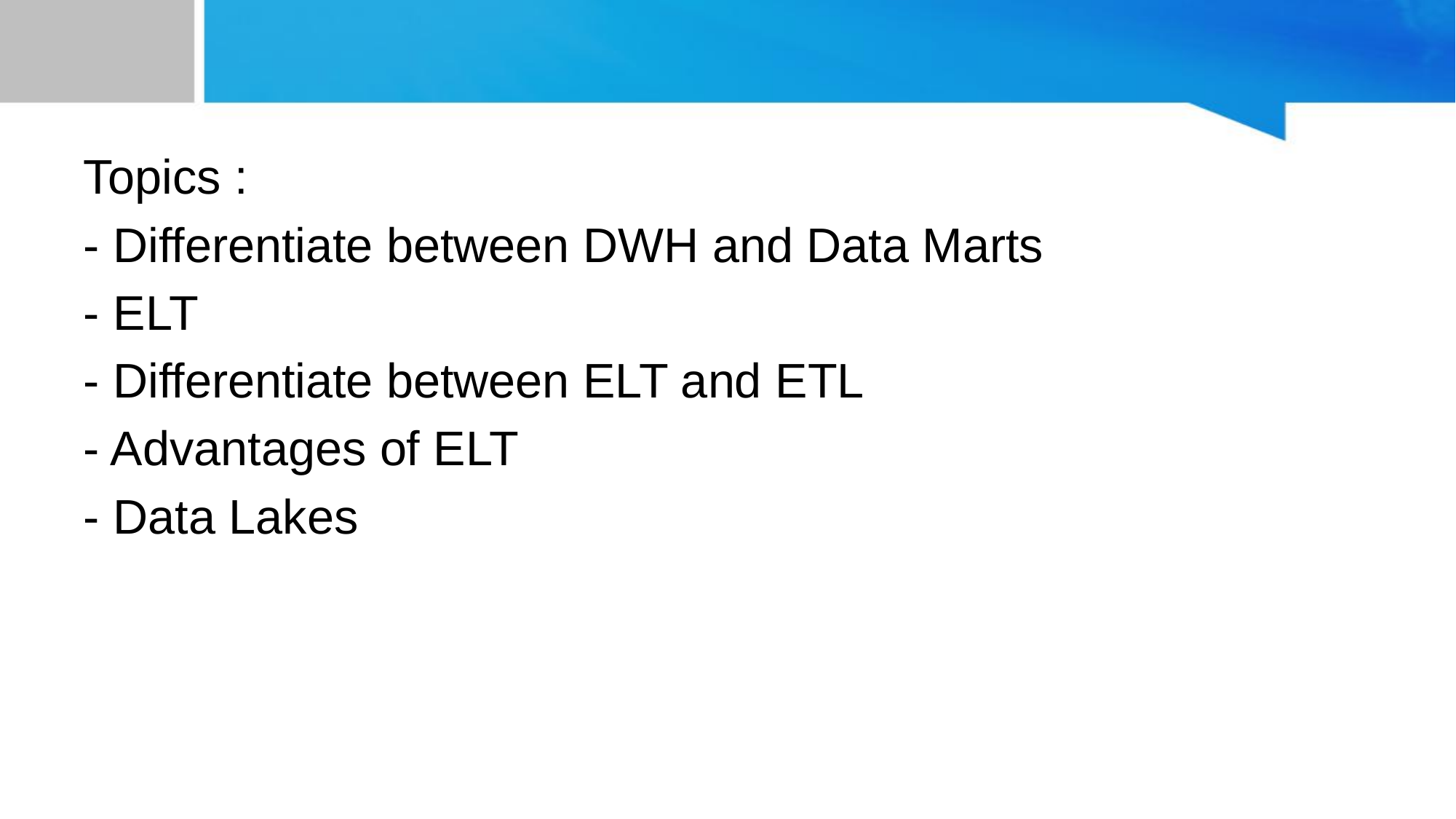

Topics :
- Differentiate between DWH and Data Marts
- ELT
- Differentiate between ELT and ETL
- Advantages of ELT
- Data Lakes